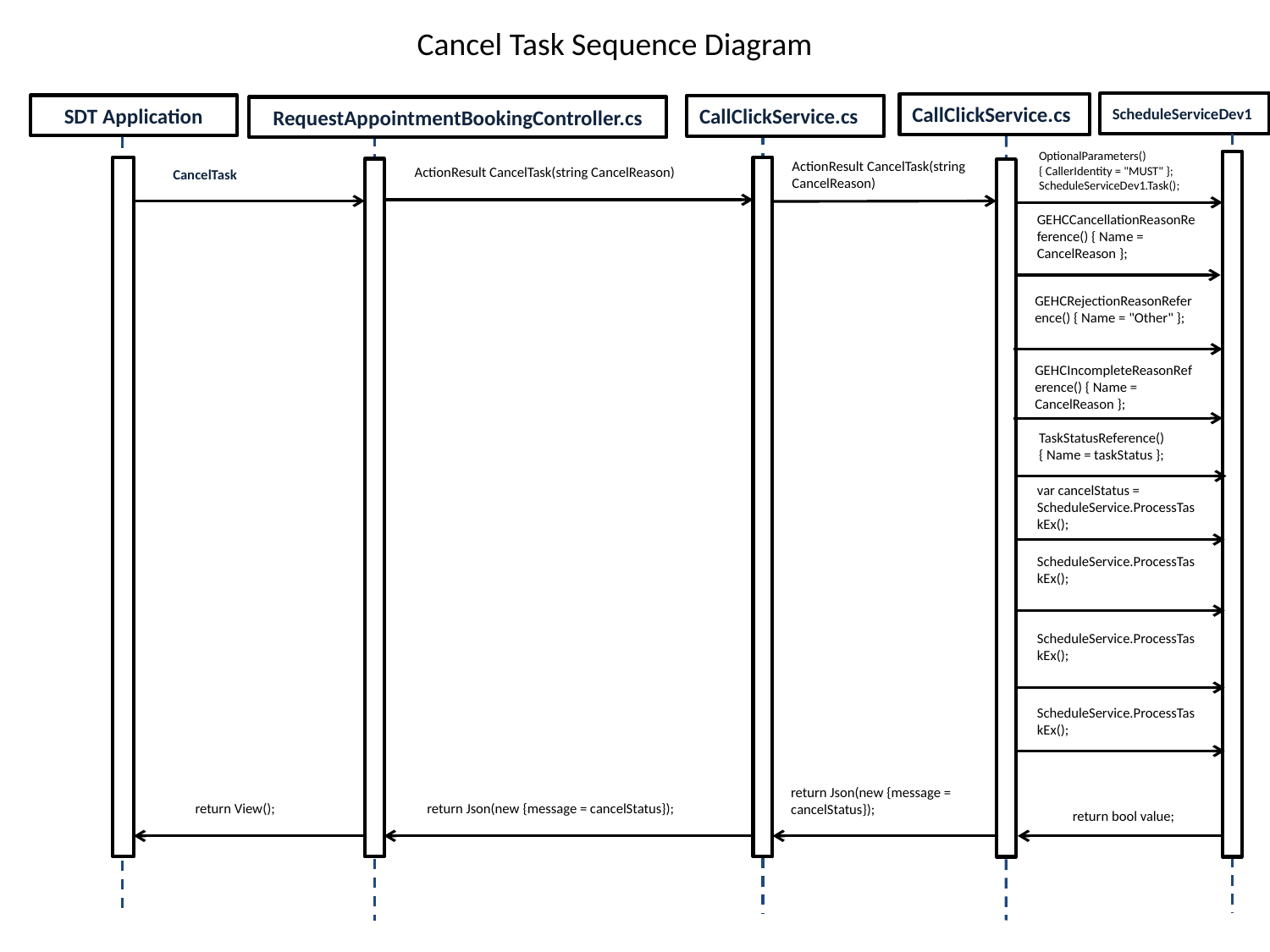

Cancel Task Sequence Diagram
ScheduleServiceDev1
CallClickService.cs
SDT Application
CallClickService.cs
RequestAppointmentBookingController.cs
OptionalParameters() { CallerIdentity = "MUST" };
ScheduleServiceDev1.Task();
ActionResult CancelTask(string CancelReason)

ActionResult CancelTask(string CancelReason)

CancelTask

GEHCCancellationReasonReference() { Name = CancelReason };

GEHCRejectionReasonReference() { Name = "Other" };
GEHCIncompleteReasonReference() { Name = CancelReason };
TaskStatusReference() { Name = taskStatus };
var cancelStatus = ScheduleService.ProcessTaskEx();
ScheduleService.ProcessTaskEx();
ScheduleService.ProcessTaskEx();
ScheduleService.ProcessTaskEx();
return Json(new {message = cancelStatus});
return View();
return Json(new {message = cancelStatus});
return bool value;